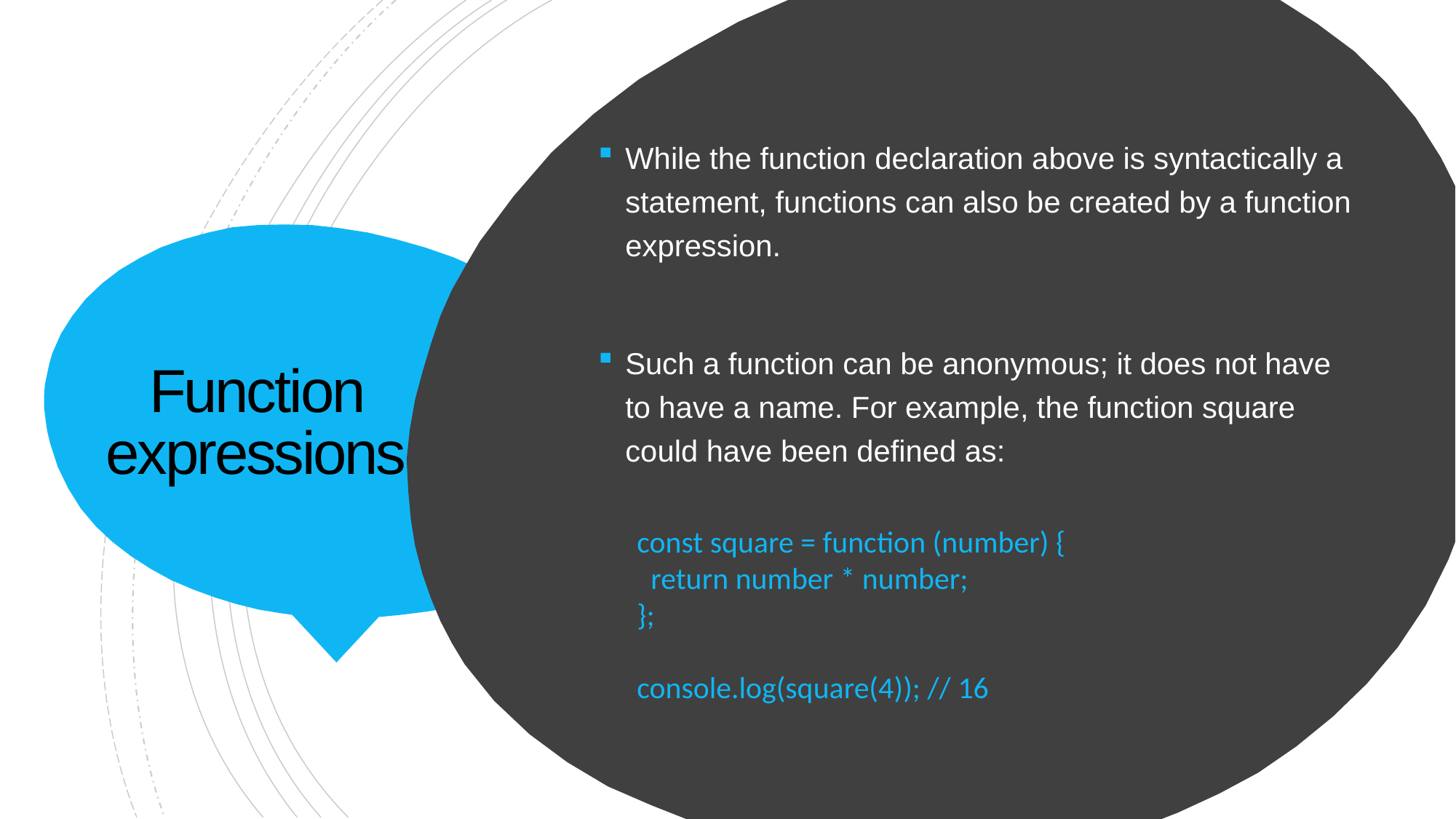

While the function declaration above is syntactically a statement, functions can also be created by a function expression.

Such a function can be anonymous; it does not have to have a name. For example, the function square could have been defined as:
# Function expressions
const square = function (number) {
  return number * number;
};

console.log(square(4)); // 16